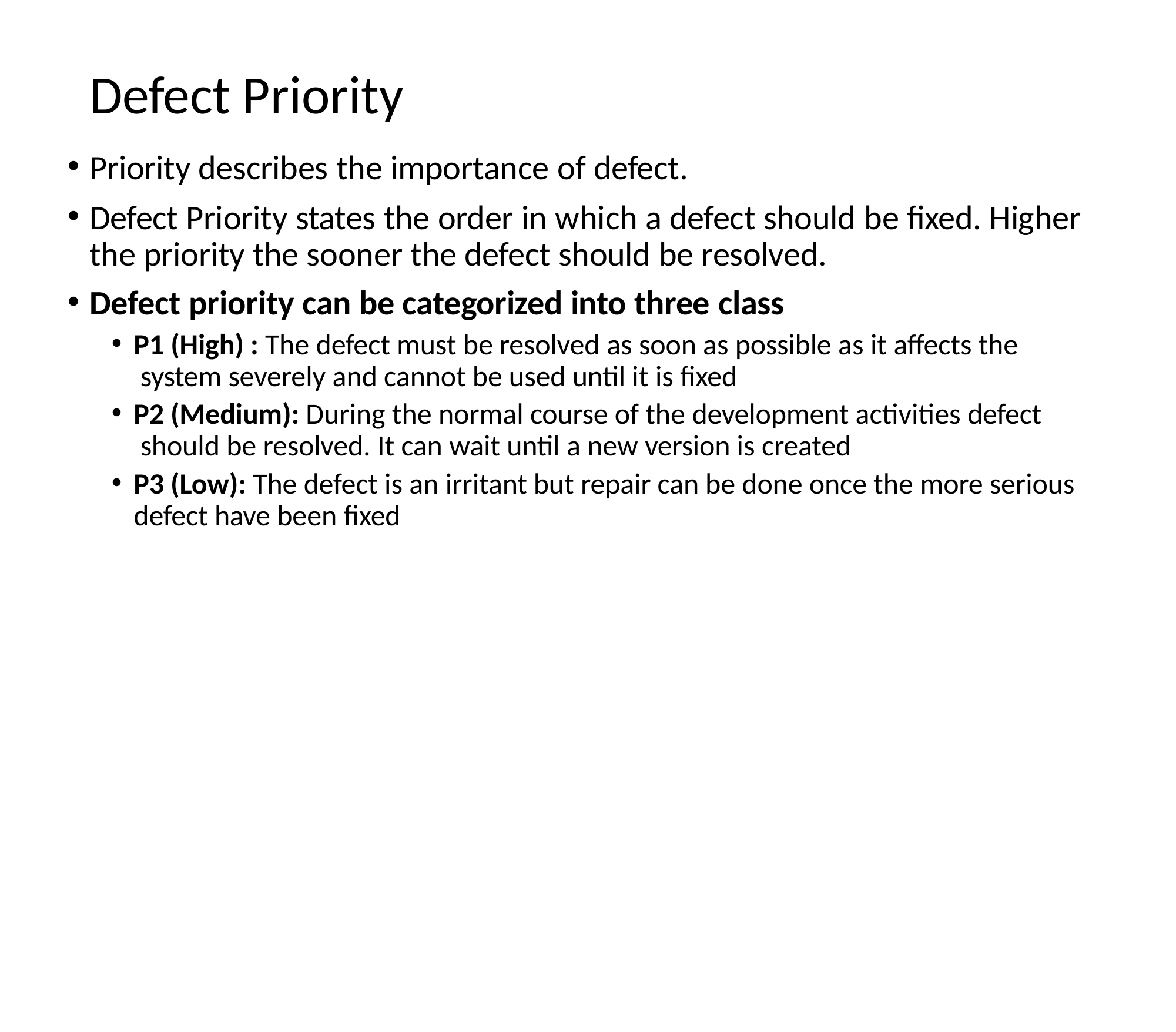

# Defect Priority
Priority describes the importance of defect.
Defect Priority states the order in which a defect should be fixed. Higher  the priority the sooner the defect should be resolved.
Defect priority can be categorized into three class
P1 (High) : The defect must be resolved as soon as possible as it affects the  system severely and cannot be used until it is fixed
P2 (Medium): During the normal course of the development activities defect  should be resolved. It can wait until a new version is created
P3 (Low): The defect is an irritant but repair can be done once the more serious  defect have been fixed